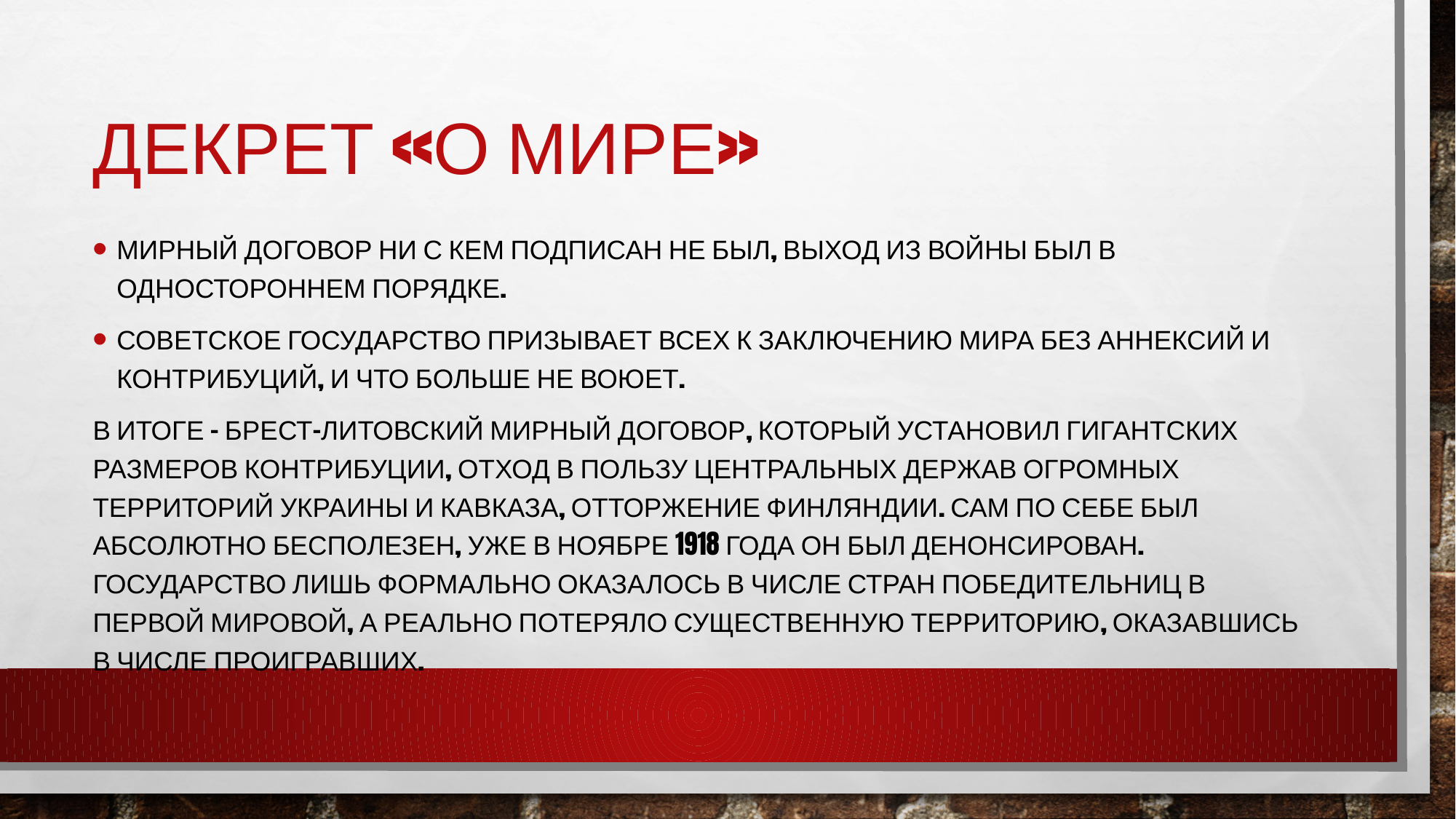

# декрет «о мире»
‌Мирный договор ни с кем подписан не был, выход из войны был в одностороннем порядке.
Советское государство призывает всех к заключению мира без аннексий и контрибуций, и что больше не воюет.
В итоге – Брест-Литовский мирный договор, который установил Гигантских размеров контрибуции, отход в пользу Центральных держав огромных территорий Украины и Кавказа, отторжение Финляндии. Сам по себе был абсолютно бесполезен, уже в ноябре 1918 года он был денонсирован. Государство лишь формально оказалось в числе стран победительниц в Первой мировой, а реально потеряло существенную территорию, оказавшись в числе проигравших.